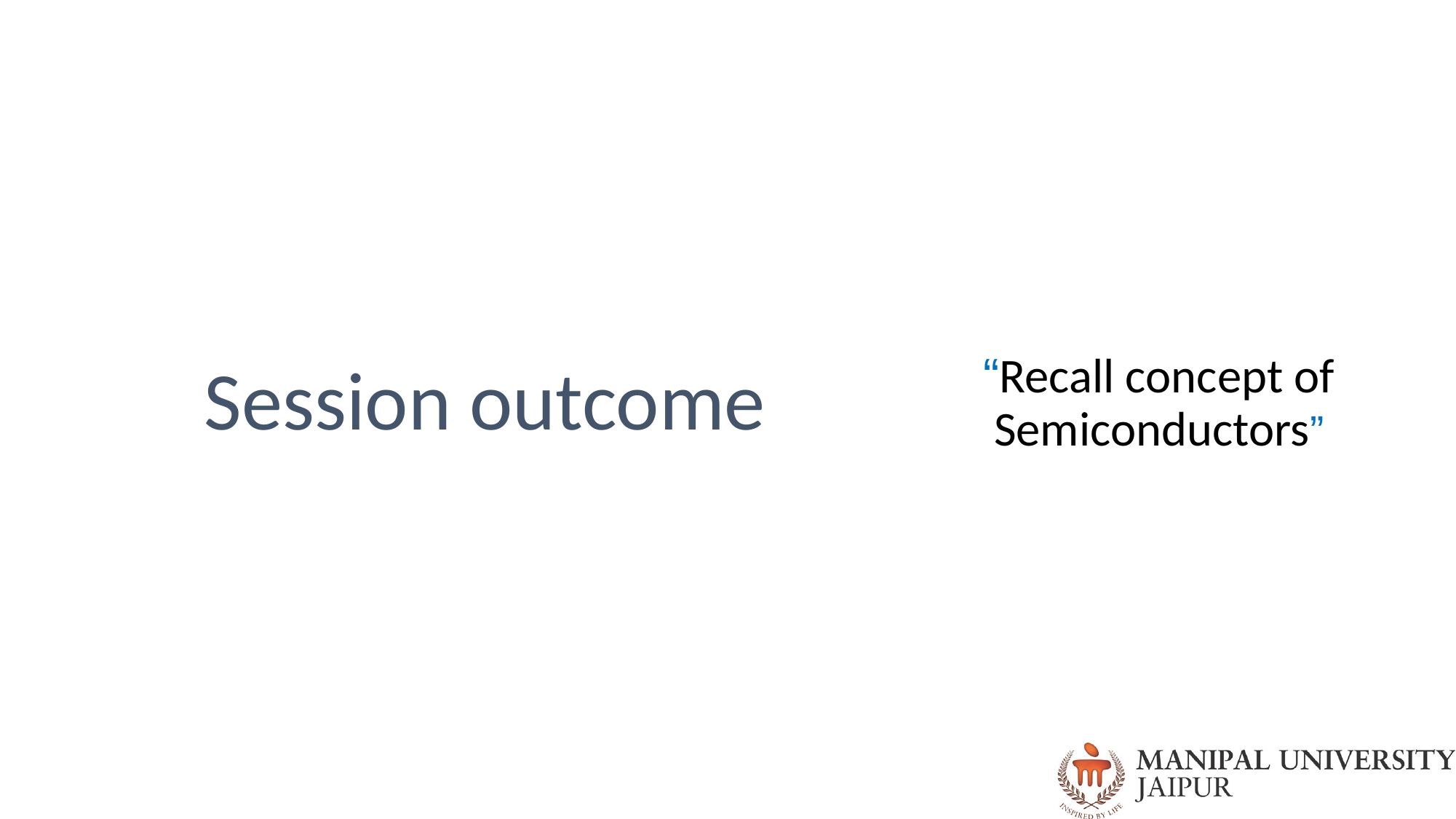

# Session outcome
“Recall concept of Semiconductors”